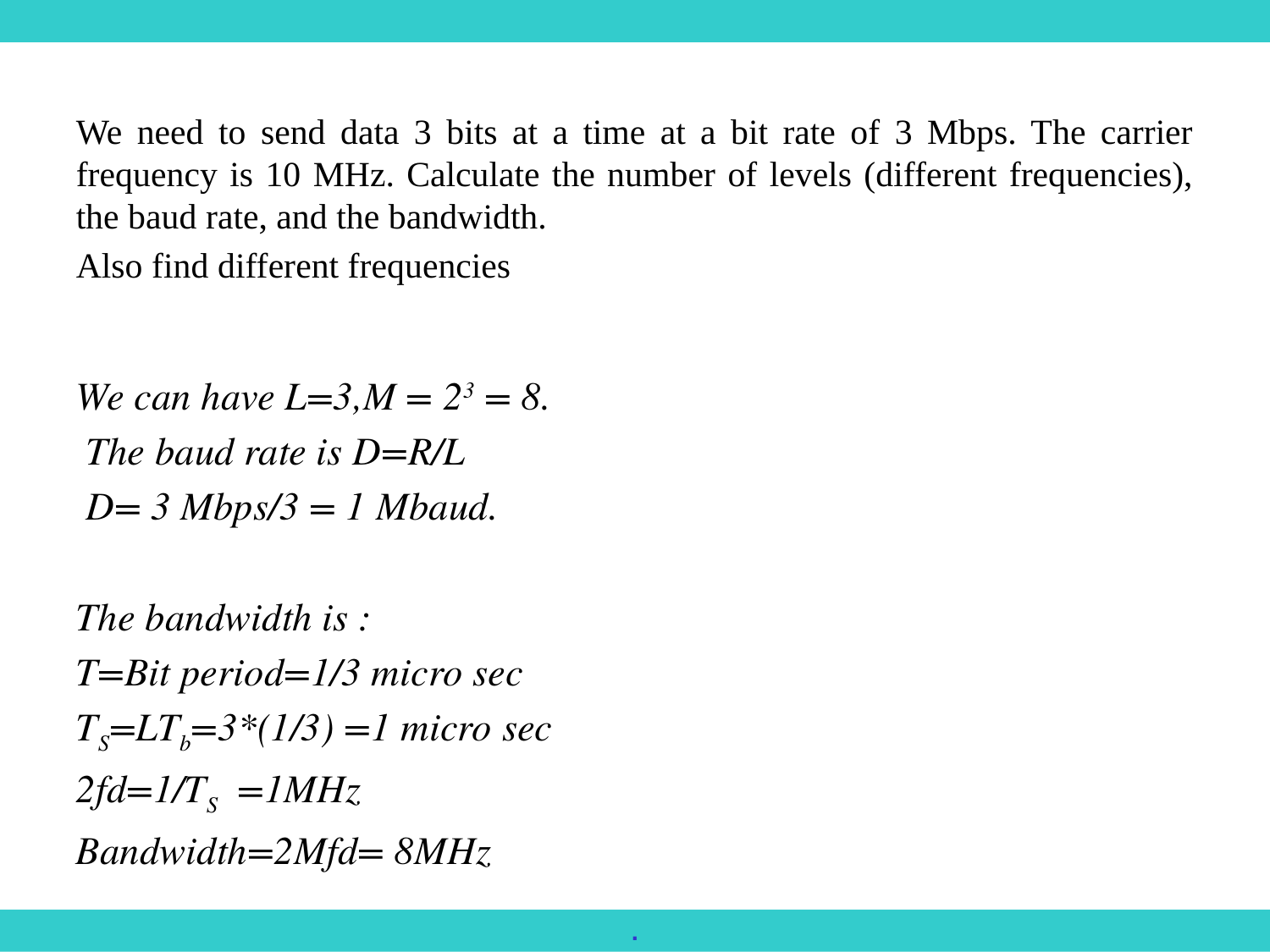

We need to send data 3 bits at a time at a bit rate of 3 Mbps. The carrier frequency is 10 MHz. Calculate the number of levels (different frequencies), the baud rate, and the bandwidth.
Also find different frequencies

We can have L=3,M = 23 = 8.
 The baud rate is D=R/L
 D= 3 Mbps/3 = 1 Mbaud.

The bandwidth is :
T=Bit period=1/3 micro sec
TS=LTb=3*(1/3) =1 micro sec
2fd=1/TS  =1MHz
Bandwidth=2Mfd= 8MHz

.